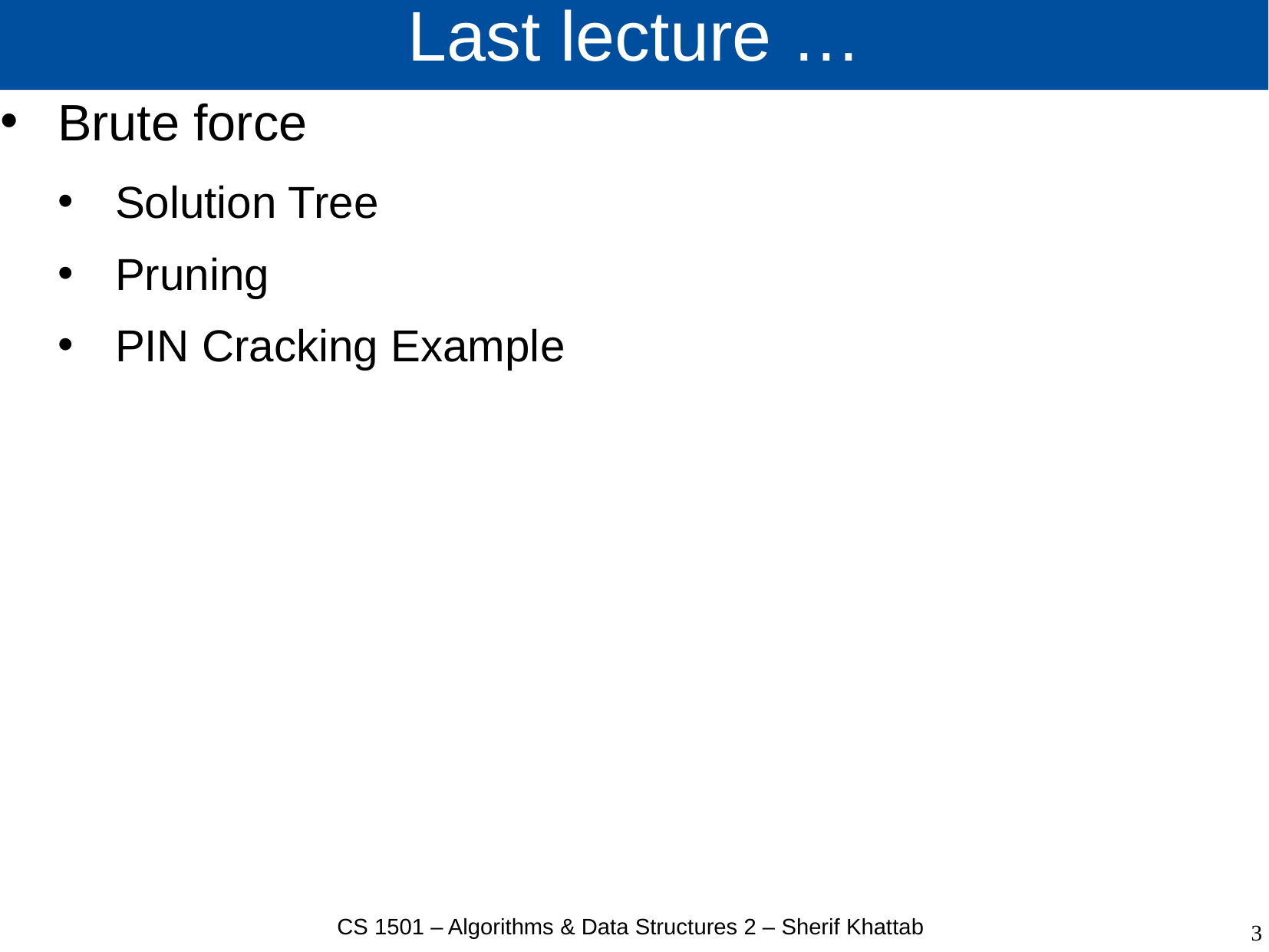

# Last lecture …
Brute force
Solution Tree
Pruning
PIN Cracking Example
CS 1501 – Algorithms & Data Structures 2 – Sherif Khattab
3